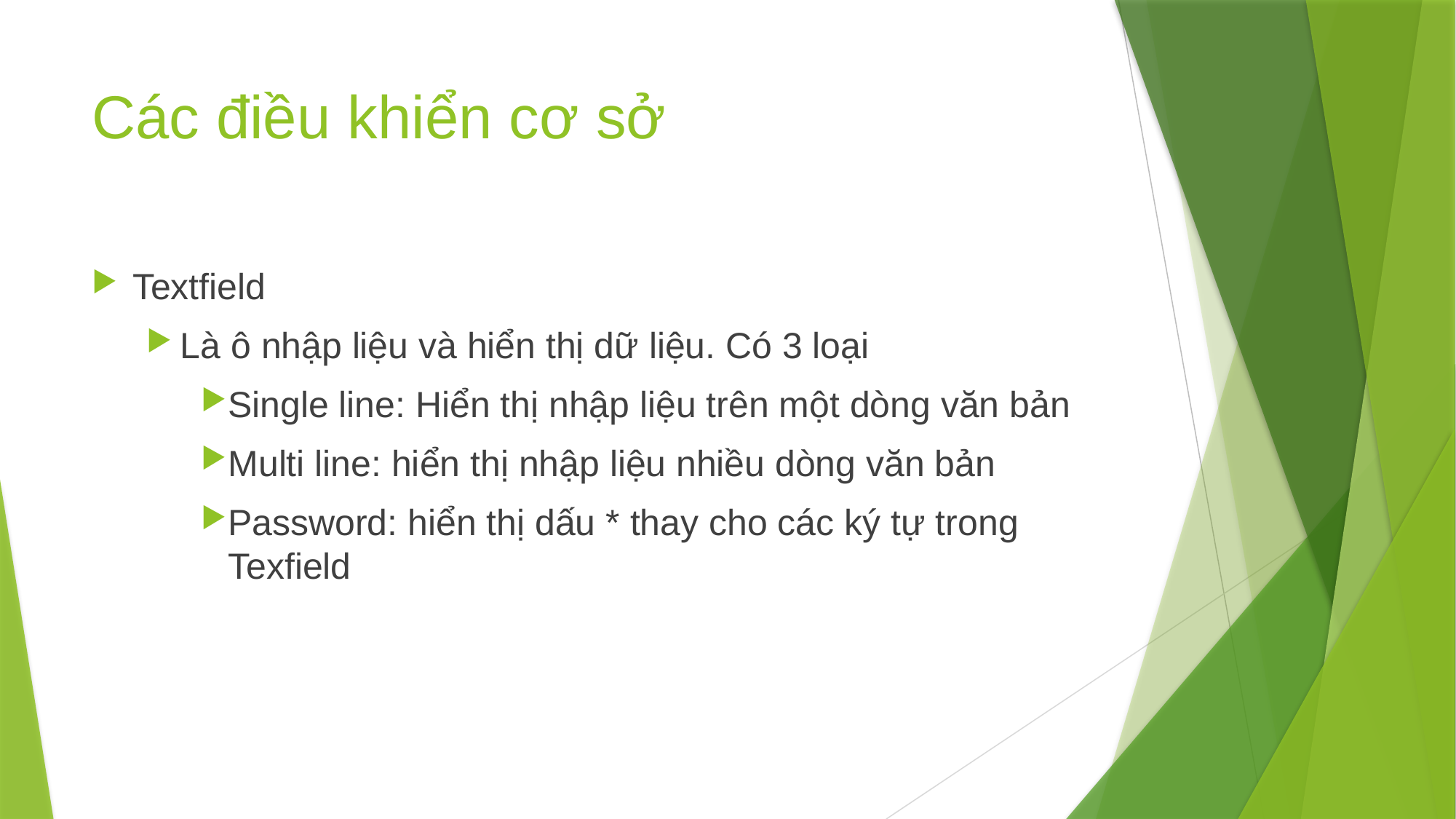

# Các điều khiển cơ sở
Textfield
Là ô nhập liệu và hiển thị dữ liệu. Có 3 loại
Single line: Hiển thị nhập liệu trên một dòng văn bản
Multi line: hiển thị nhập liệu nhiều dòng văn bản
Password: hiển thị dấu * thay cho các ký tự trong Texfield